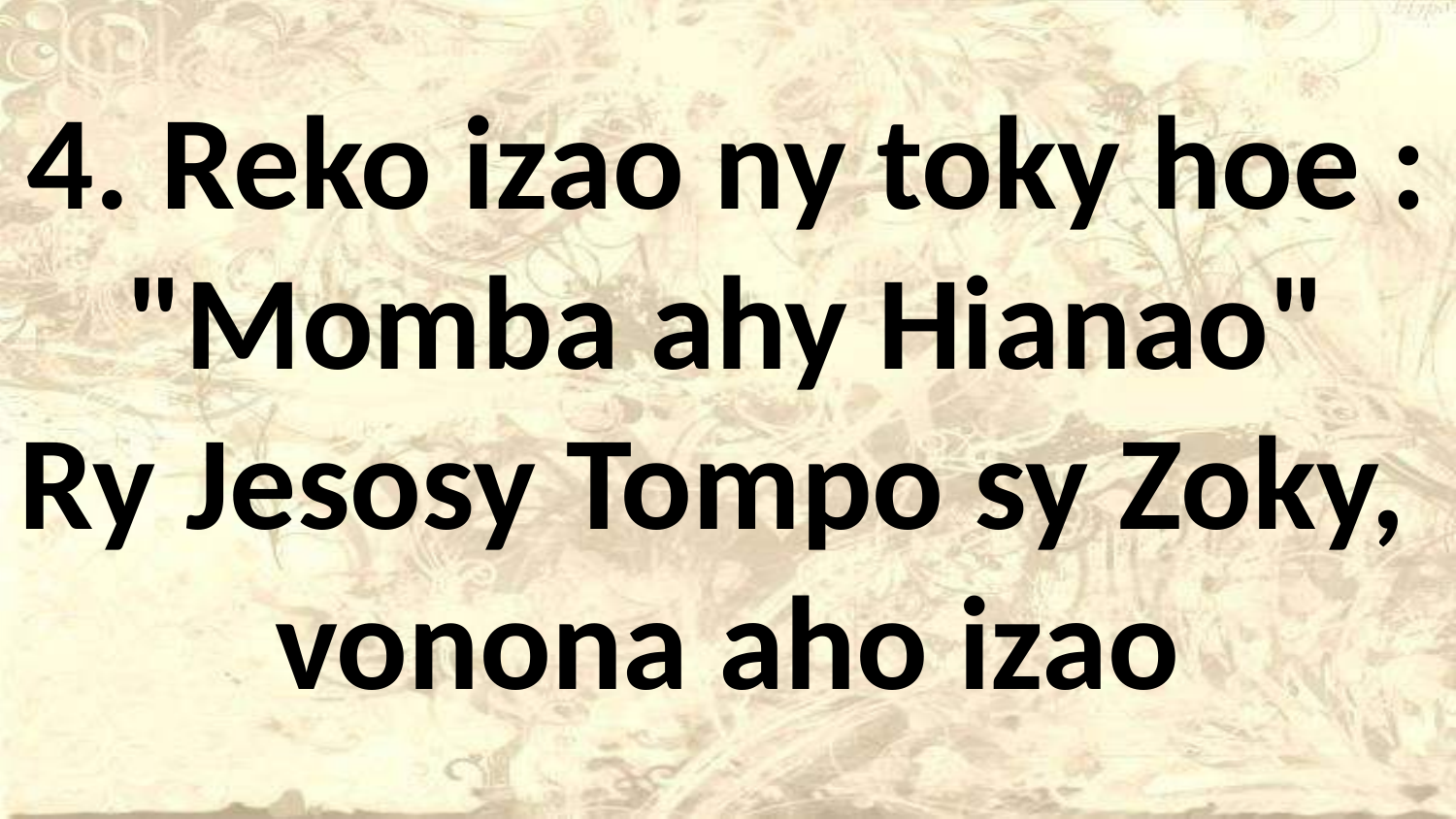

4. Reko izao ny toky hoe :
"Momba ahy Hianao"
Ry Jesosy Tompo sy Zoky,
vonona aho izao